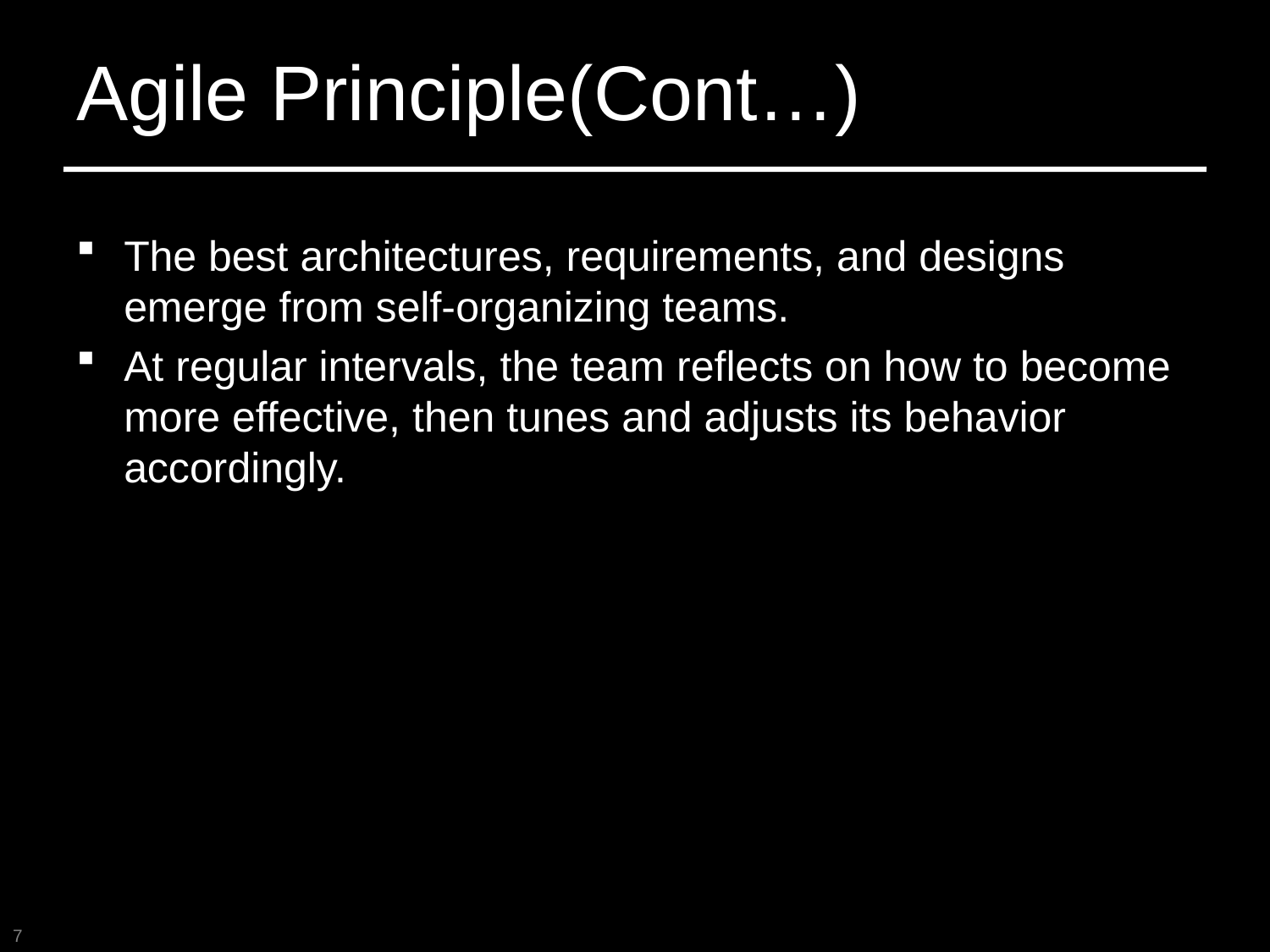

# Agile Principle(Cont…)
The best architectures, requirements, and designs emerge from self-organizing teams.
At regular intervals, the team reflects on how to become more effective, then tunes and adjusts its behavior accordingly.